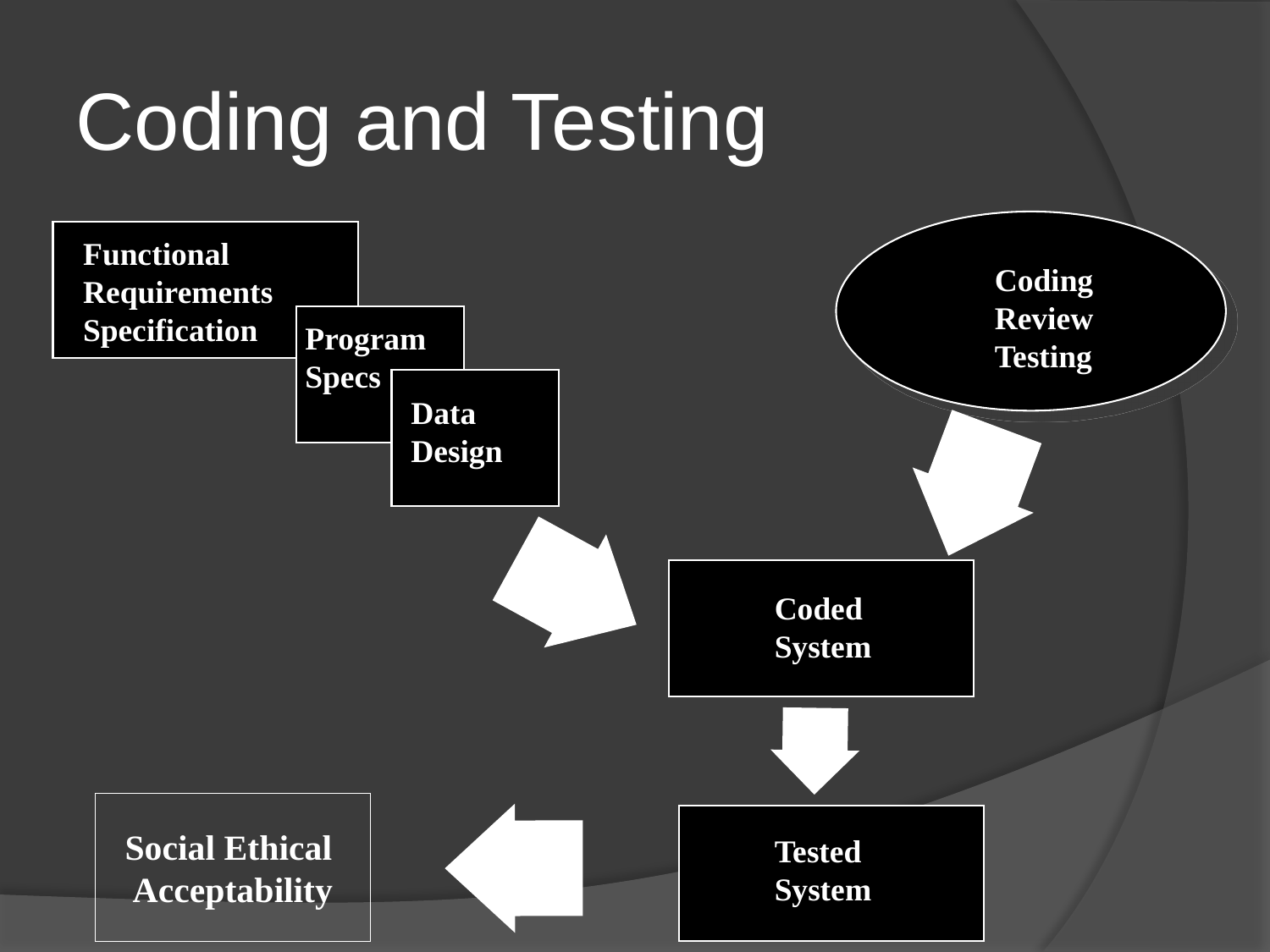

# Coding and Testing

Functional
Requirements
Specification
Coding
Review
Testing

Program
Specs

Data
Design

Coded
System

Social Ethical
Acceptability

Tested
System